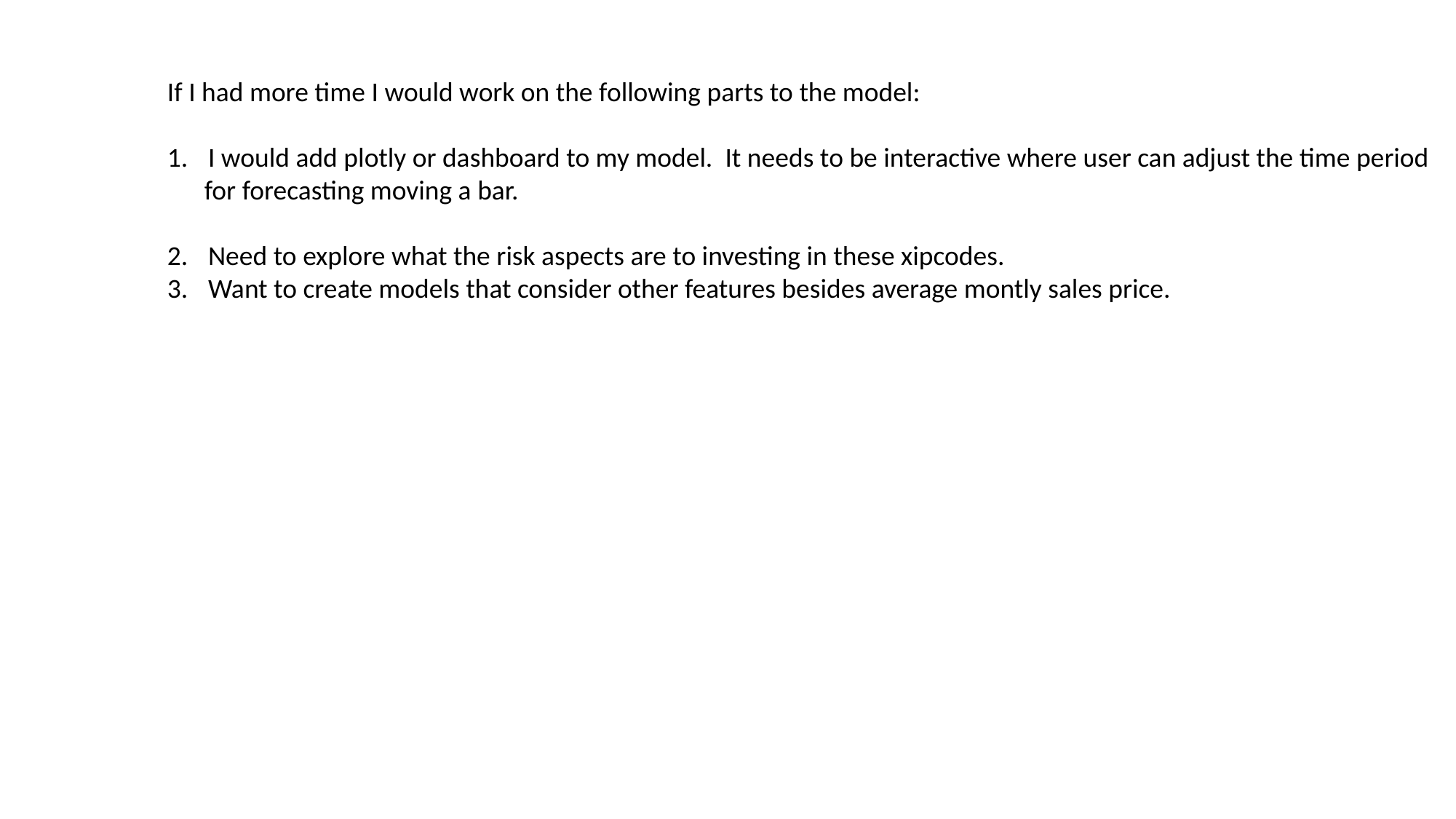

If I had more time I would work on the following parts to the model:

I would add plotly or dashboard to my model.  It needs to be interactive where user can adjust the time period
      for forecasting moving a bar.

Need to explore what the risk aspects are to investing in these xipcodes.
Want to create models that consider other features besides average montly sales price.